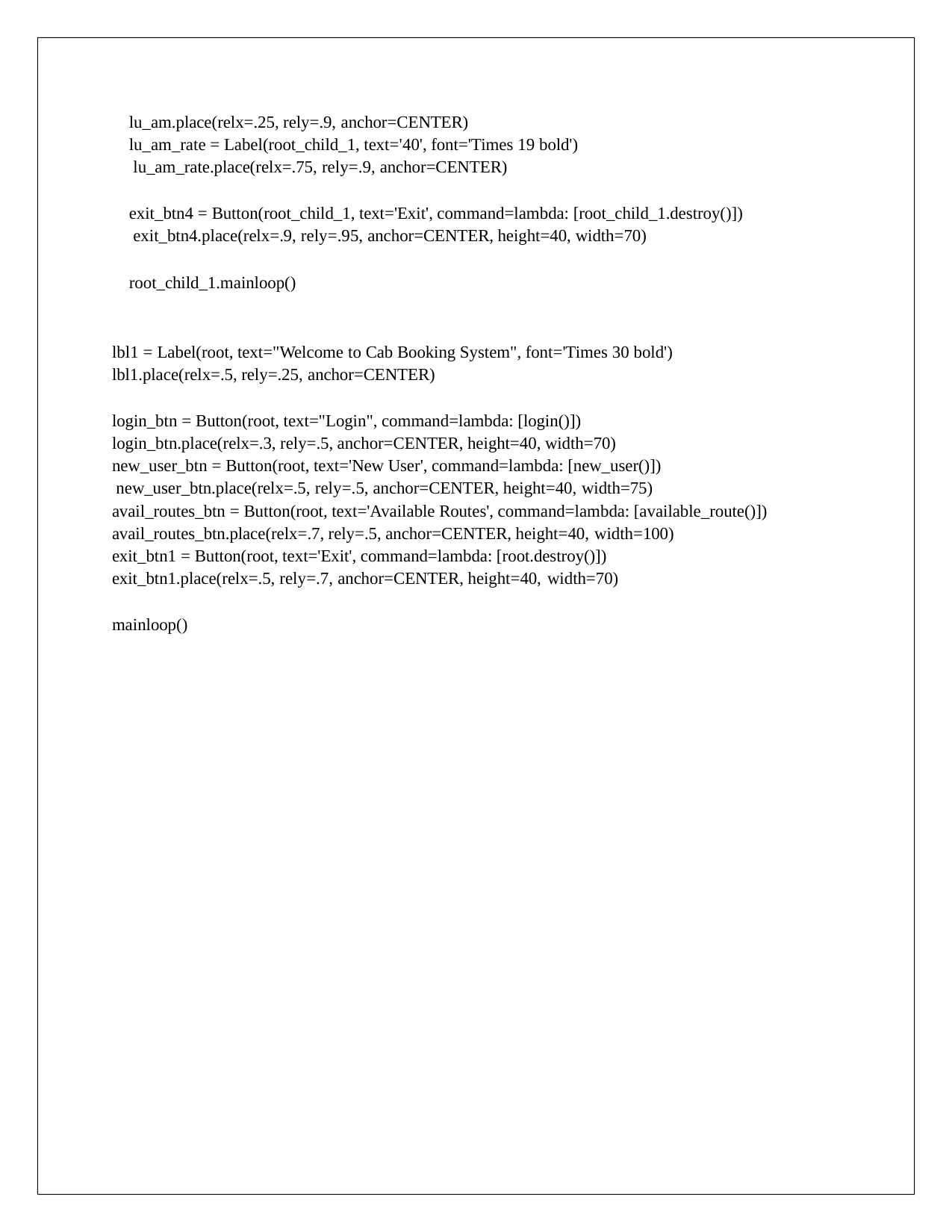

lu_am.place(relx=.25, rely=.9, anchor=CENTER)
lu_am_rate = Label(root_child_1, text='40', font='Times 19 bold')  lu_am_rate.place(relx=.75, rely=.9, anchor=CENTER)

exit_btn4 = Button(root_child_1, text='Exit', command=lambda: [root_child_1.destroy()])  exit_btn4.place(relx=.9, rely=.95, anchor=CENTER, height=40, width=70)

root_child_1.mainloop()

lbl1 = Label(root, text="Welcome to Cab Booking System", font='Times 30 bold')  lbl1.place(relx=.5, rely=.25, anchor=CENTER)

login_btn = Button(root, text="Login", command=lambda: [login()])  login_btn.place(relx=.3, rely=.5, anchor=CENTER, height=40, width=70)  new_user_btn = Button(root, text='New User', command=lambda: [new_user()])  new_user_btn.place(relx=.5, rely=.5, anchor=CENTER, height=40, width=75)
avail_routes_btn = Button(root, text='Available Routes', command=lambda: [available_route()])  avail_routes_btn.place(relx=.7, rely=.5, anchor=CENTER, height=40, width=100)
exit_btn1 = Button(root, text='Exit', command=lambda: [root.destroy()])  exit_btn1.place(relx=.5, rely=.7, anchor=CENTER, height=40, width=70)

mainloop()